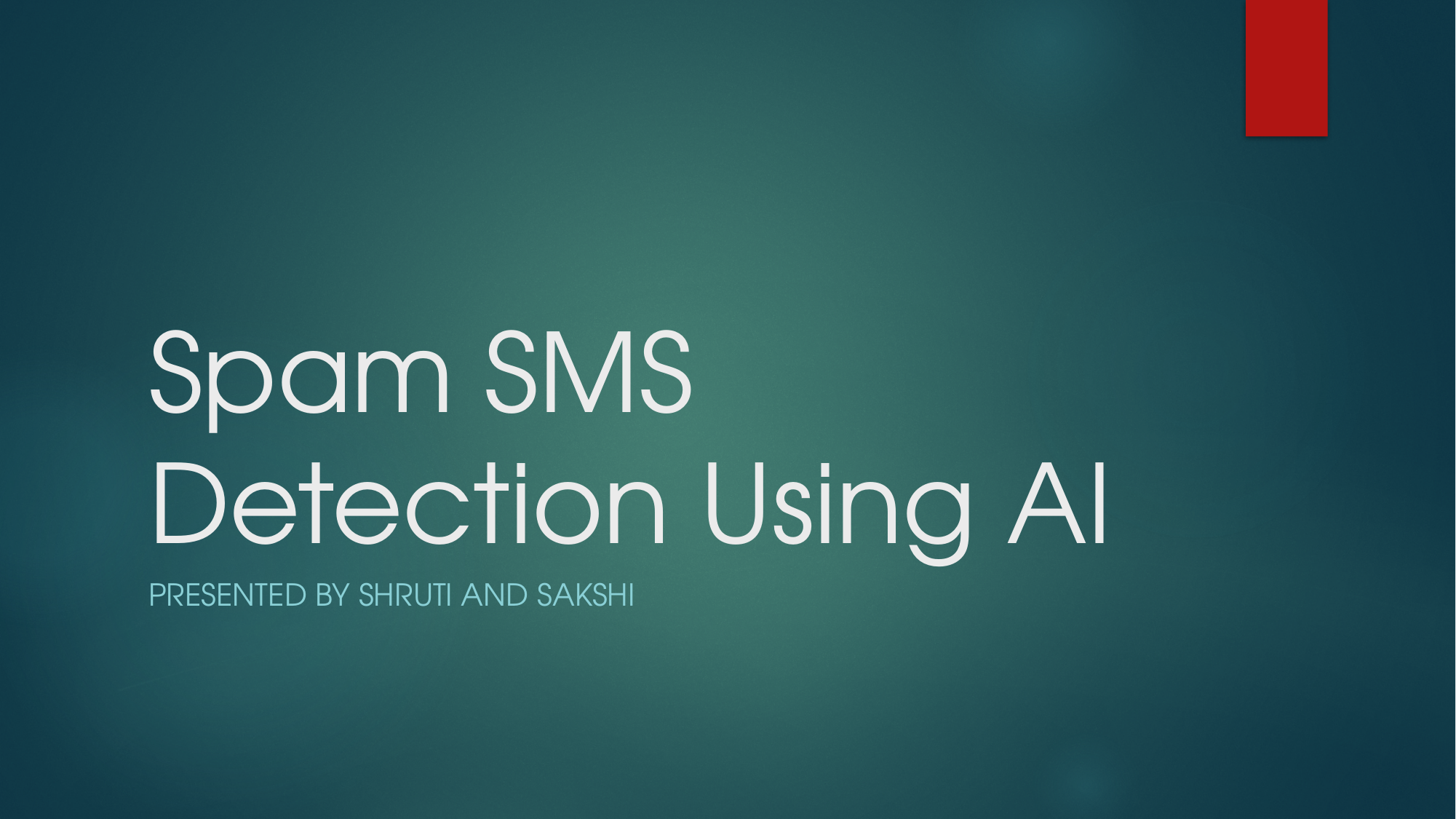

# Spam SMS Detection Using AI
Presented By Shruti And Sakshi